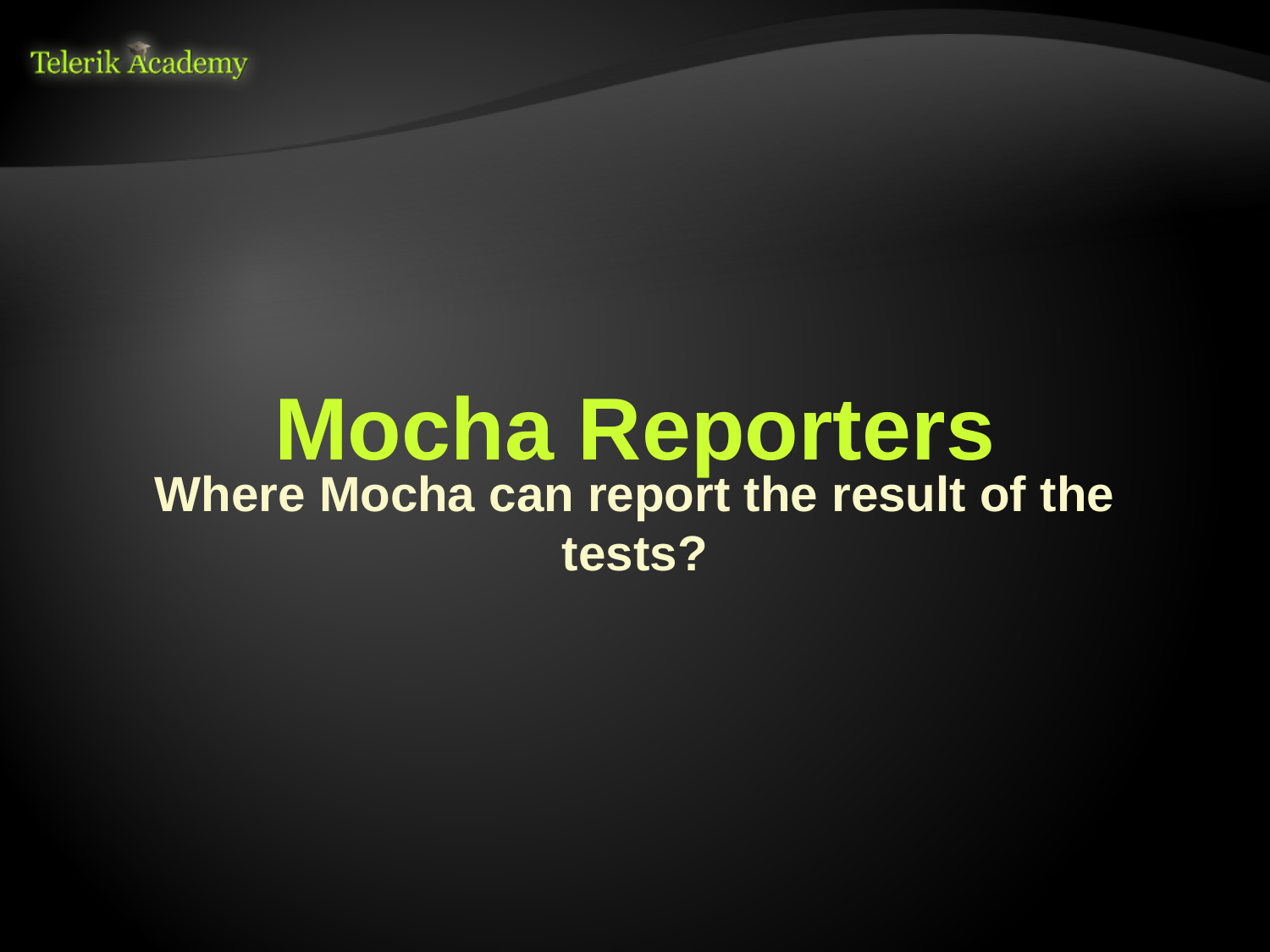

# Mocha Reporters
Where Mocha can report the result of the tests?